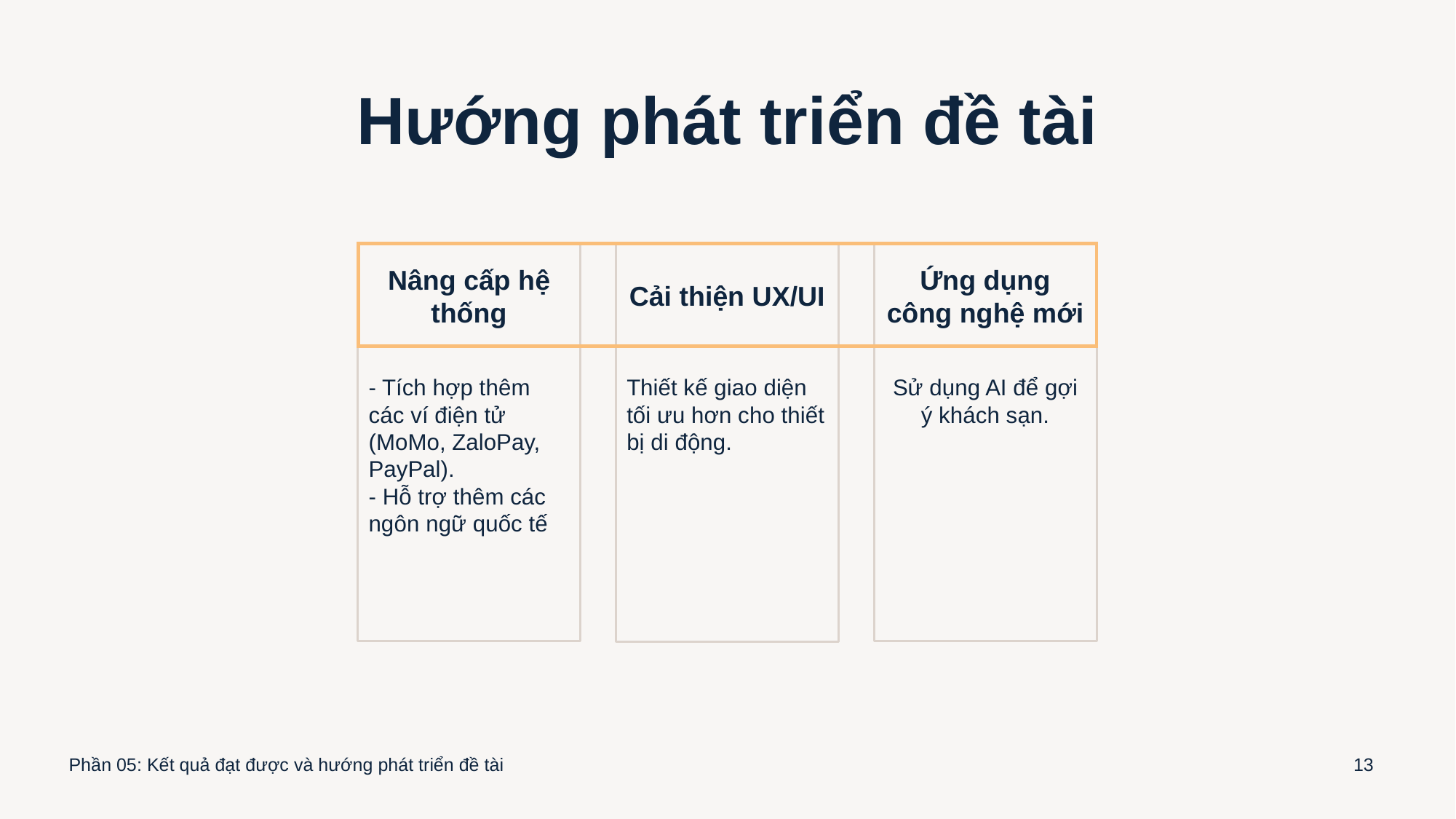

# Hướng phát triển đề tài

Nâng cấp hệ thống
Cải thiện UX/UI
Ứng dụng công nghệ mới
- Tích hợp thêm các ví điện tử (MoMo, ZaloPay, PayPal).
- Hỗ trợ thêm các ngôn ngữ quốc tế
Thiết kế giao diện tối ưu hơn cho thiết bị di động.

Sử dụng AI để gợi ý khách sạn.

Phần 05: Kết quả đạt được và hướng phát triển đề tài
13